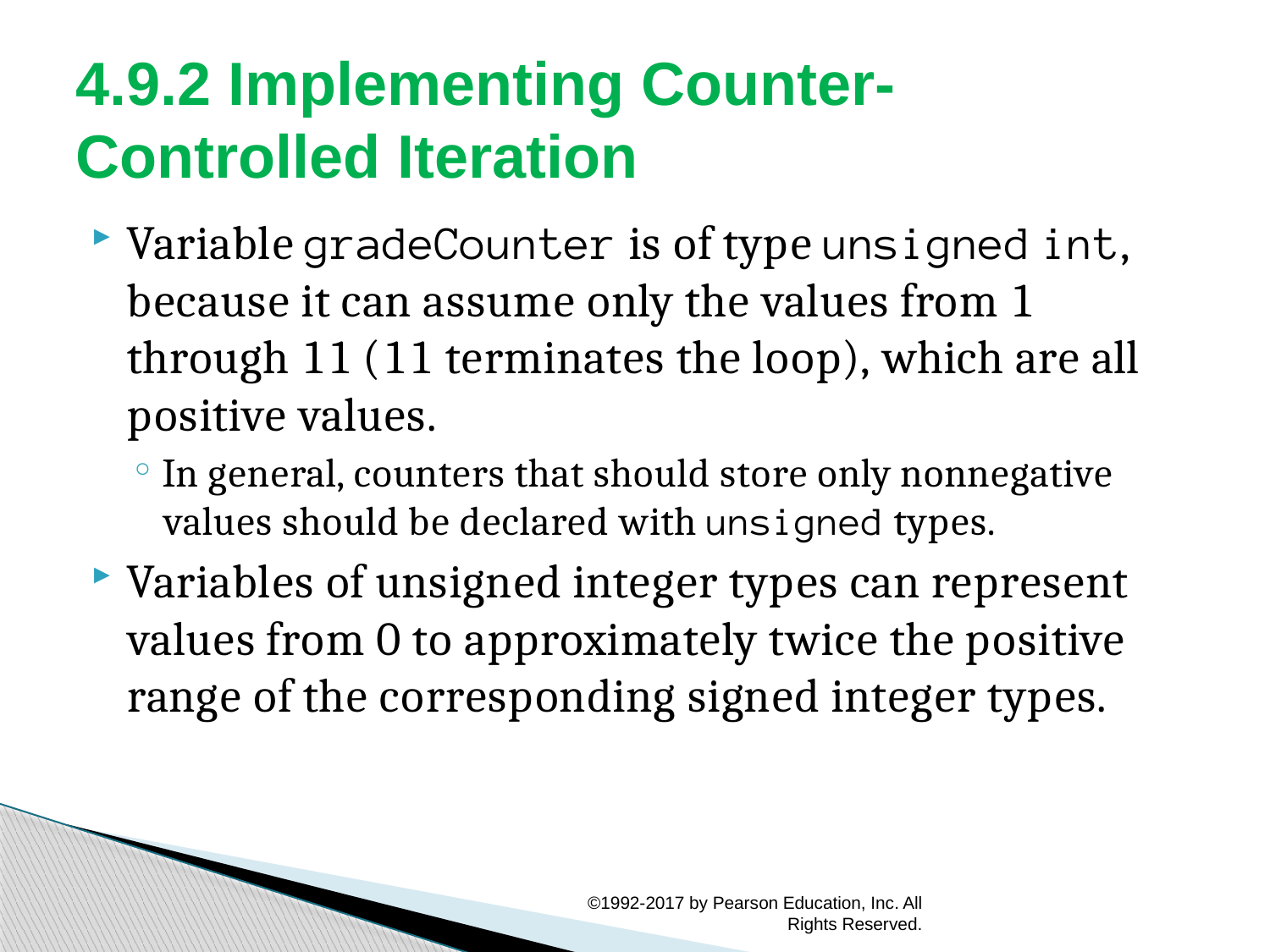

# 4.9.2 Implementing Counter-Controlled Iteration
Variable gradeCounter is of type unsigned int,  because it can assume only the values from 1 through 11 (11 terminates the loop), which are all positive values.
In general, counters that should store only nonnegative values should be declared with unsigned types.
Variables of unsigned integer types can represent values from 0 to approximately twice the positive range of the corresponding signed integer types.
©1992-2017 by Pearson Education, Inc. All Rights Reserved.